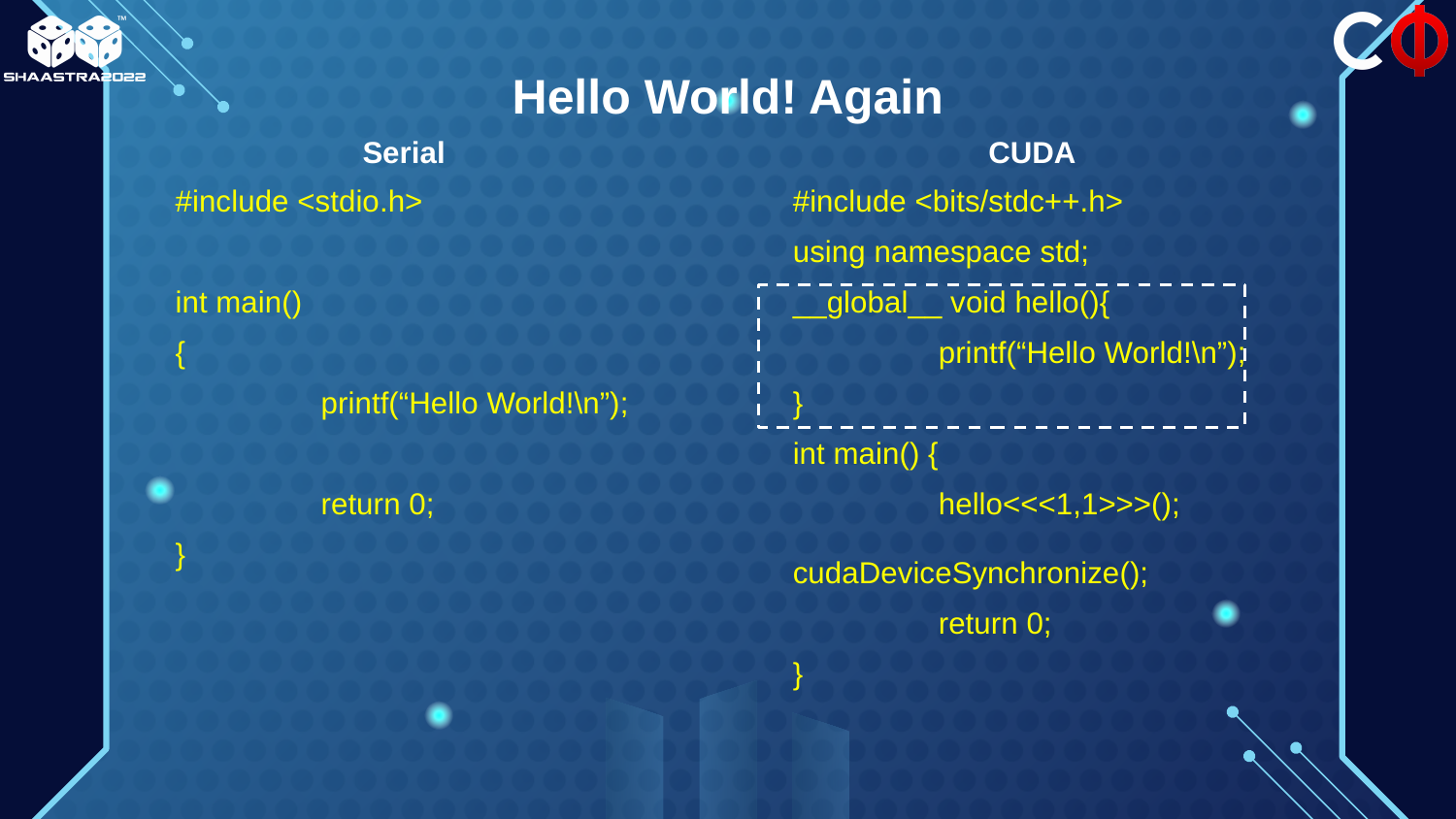

# Hello World! Again
Serial
CUDA
#include <stdio.h>

int main()
{
	printf(“Hello World!\n”);

	return 0;
}
#include <bits/stdc++.h>
using namespace std;
__global__ void hello(){
	printf(“Hello World!\n”);
}
int main() {
	hello<<<1,1>>>();
	cudaDeviceSynchronize();
	return 0;
}